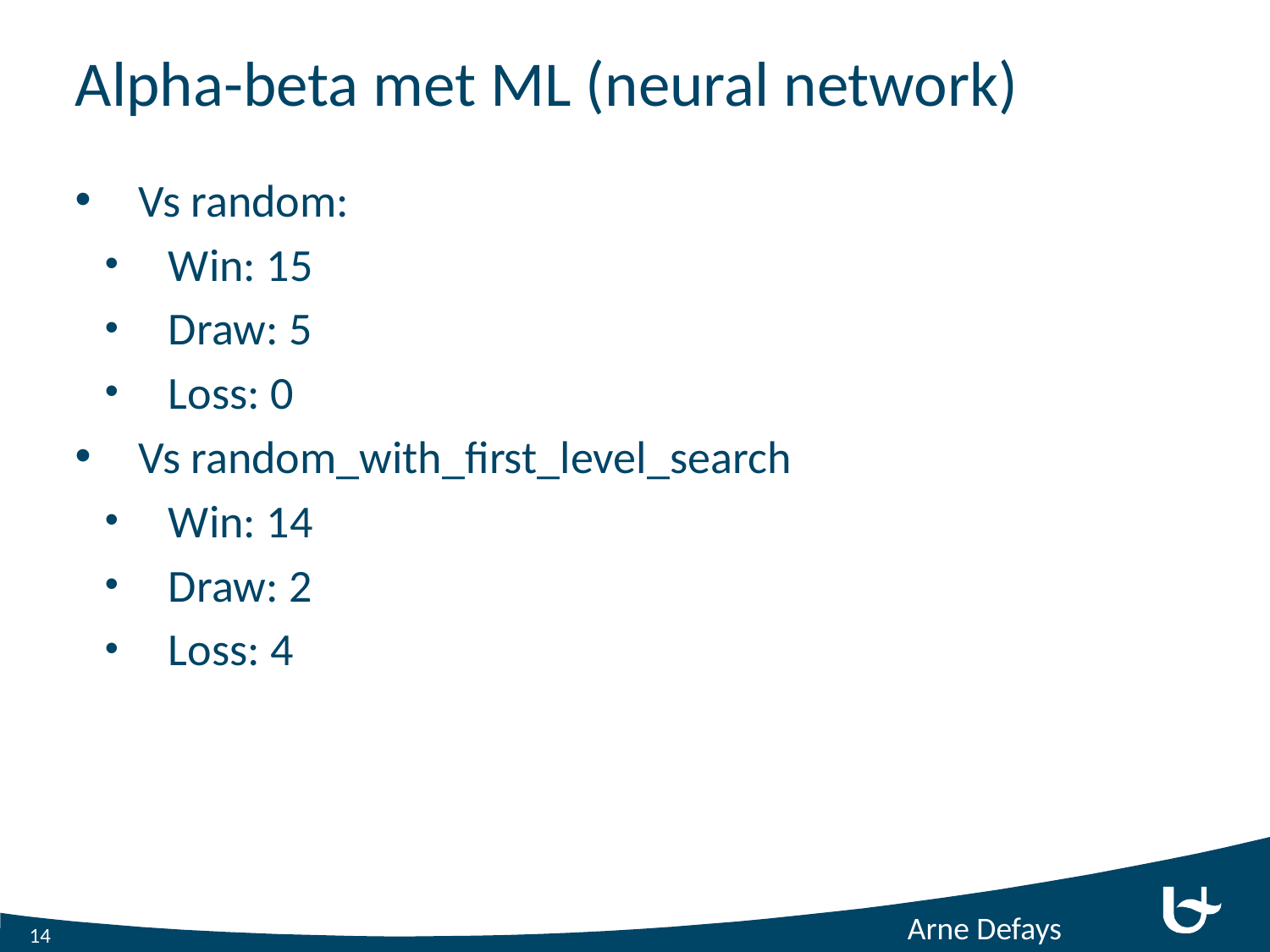

# Alpha-beta met ML (neural network)
Vs random:
Win: 15
Draw: 5
Loss: 0
Vs random_with_first_level_search
Win: 14
Draw: 2
Loss: 4
Arne Defays
14